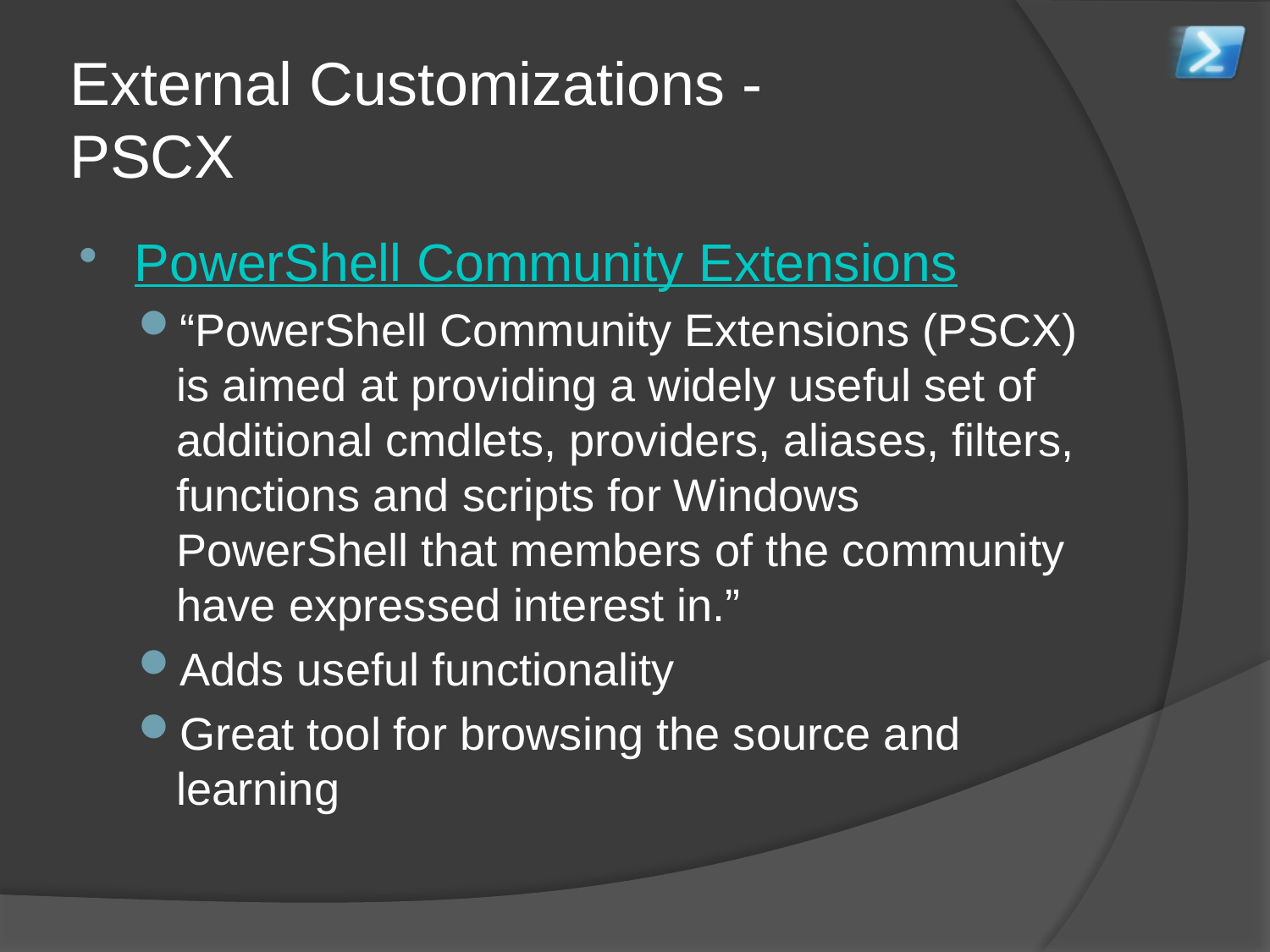

# External Customizations - PSCX
PowerShell Community Extensions
“PowerShell Community Extensions (PSCX) is aimed at providing a widely useful set of additional cmdlets, providers, aliases, filters, functions and scripts for Windows PowerShell that members of the community have expressed interest in.”
Adds useful functionality
Great tool for browsing the source and learning